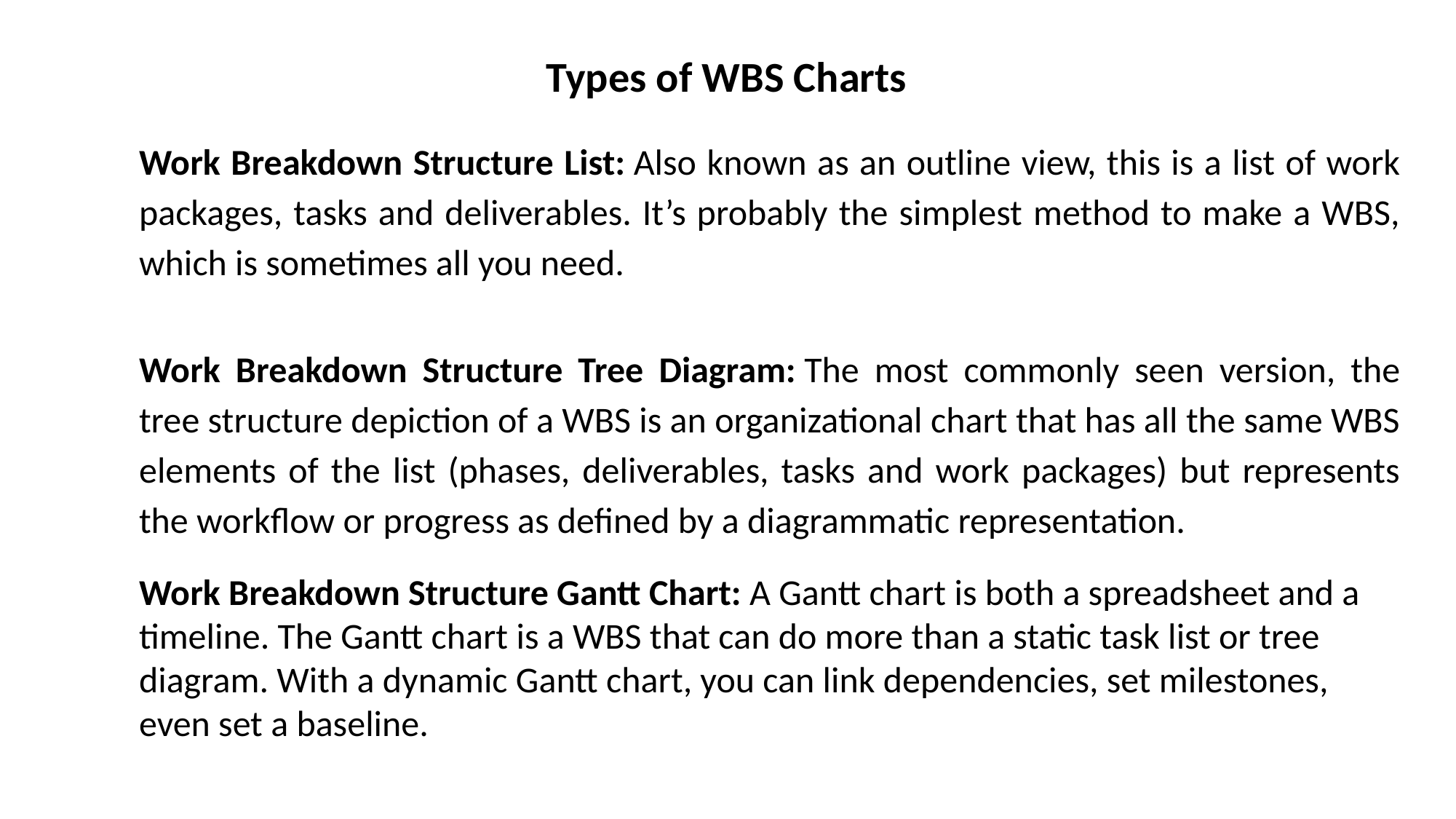

Types of WBS Charts
Work Breakdown Structure List: Also known as an outline view, this is a list of work packages, tasks and deliverables. It’s probably the simplest method to make a WBS, which is sometimes all you need.
Work Breakdown Structure Tree Diagram: The most commonly seen version, the tree structure depiction of a WBS is an organizational chart that has all the same WBS elements of the list (phases, deliverables, tasks and work packages) but represents the workflow or progress as defined by a diagrammatic representation.
Work Breakdown Structure Gantt Chart: A Gantt chart is both a spreadsheet and a timeline. The Gantt chart is a WBS that can do more than a static task list or tree diagram. With a dynamic Gantt chart, you can link dependencies, set milestones, even set a baseline.